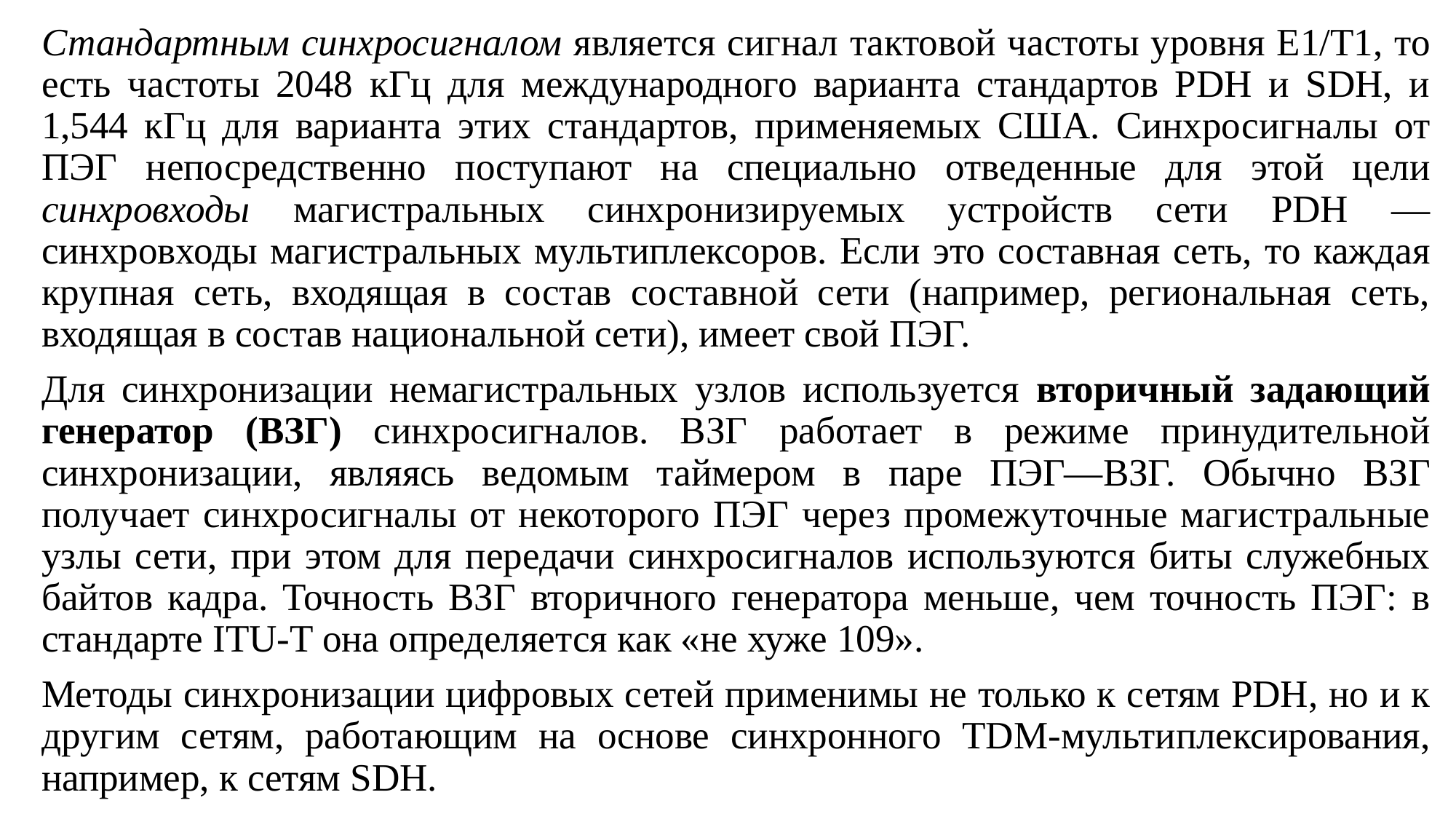

Стандартным синхросигналом является сигнал тактовой частоты уровня Е1/Т1, то есть частоты 2048 кГц для международного варианта стандартов PDH и SDH, и 1,544 кГц для варианта этих стандартов, применяемых США. Синхросигналы от ПЭГ непосредственно поступают на специально отведенные для этой цели синхровходы магистральных синхронизируемых устройств сети PDH — синхровходы магистральных мультиплексоров. Если это составная сеть, то каждая крупная сеть, входящая в состав составной сети (например, региональная сеть, входящая в состав национальной сети), имеет свой ПЭГ.
Для синхронизации немагистральных узлов используется вторичный задающий генератор (ВЗГ) синхросигналов. ВЗГ работает в режиме принудительной синхронизации, являясь ведомым таймером в паре ПЭГ—ВЗГ. Обычно ВЗГ получает синхросигналы от некоторого ПЭГ через промежуточные магистральные узлы сети, при этом для передачи синхросигналов используются биты служебных байтов кадра. Точность ВЗГ вторичного генератора меньше, чем точность ПЭГ: в стандарте ITU-T она определяется как «не хуже 109».
Методы синхронизации цифровых сетей применимы не только к сетям PDH, но и к другим сетям, работающим на основе синхронного TDM-мультиплексирования, например, к сетям SDH.